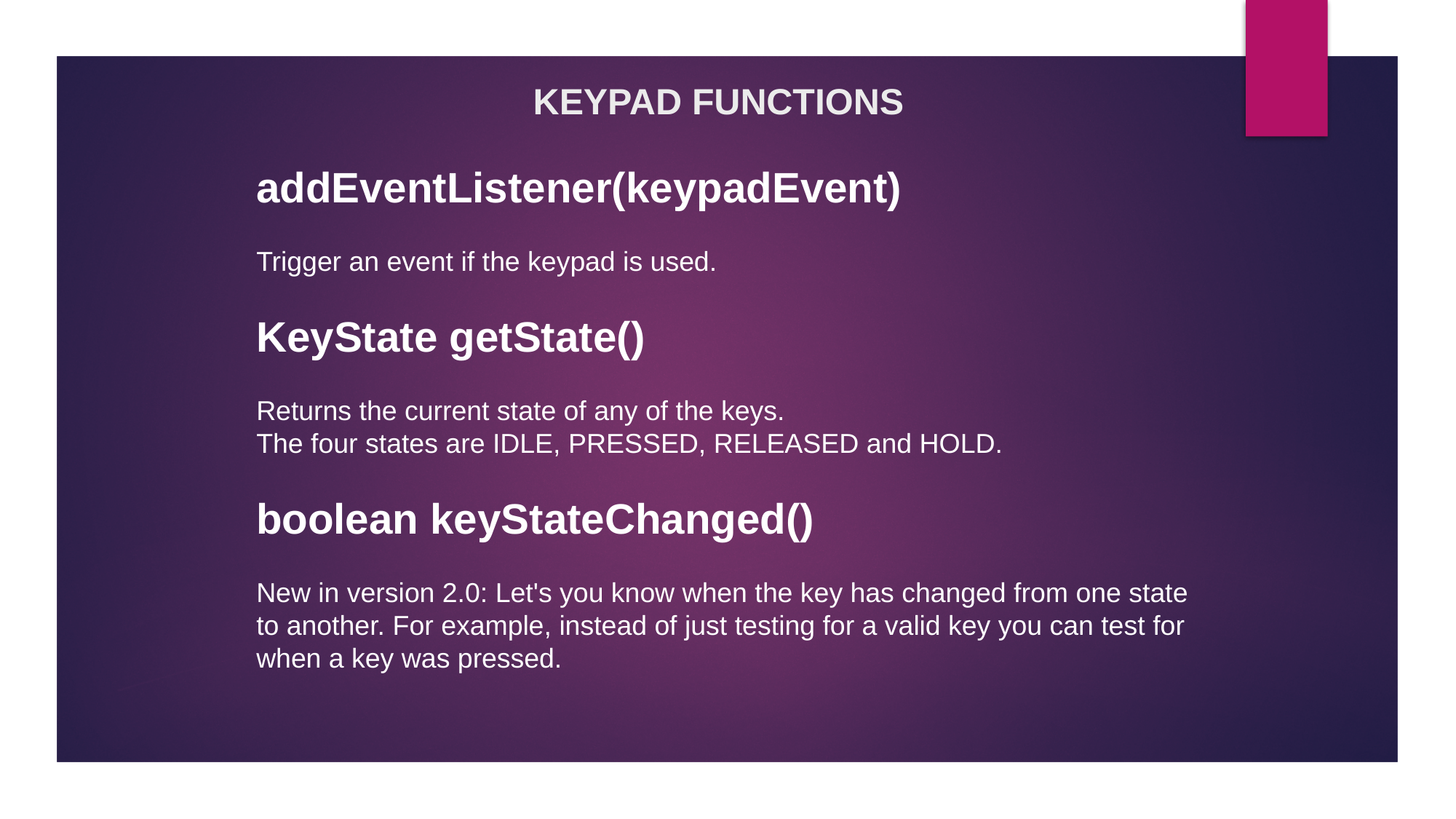

# KEYPAD FUNCTIONS
addEventListener(keypadEvent)

Trigger an event if the keypad is used.

KeyState getState()

Returns the current state of any of the keys.
The four states are IDLE, PRESSED, RELEASED and HOLD.

boolean keyStateChanged()

New in version 2.0: Let's you know when the key has changed from one state to another. For example, instead of just testing for a valid key you can test for when a key was pressed.